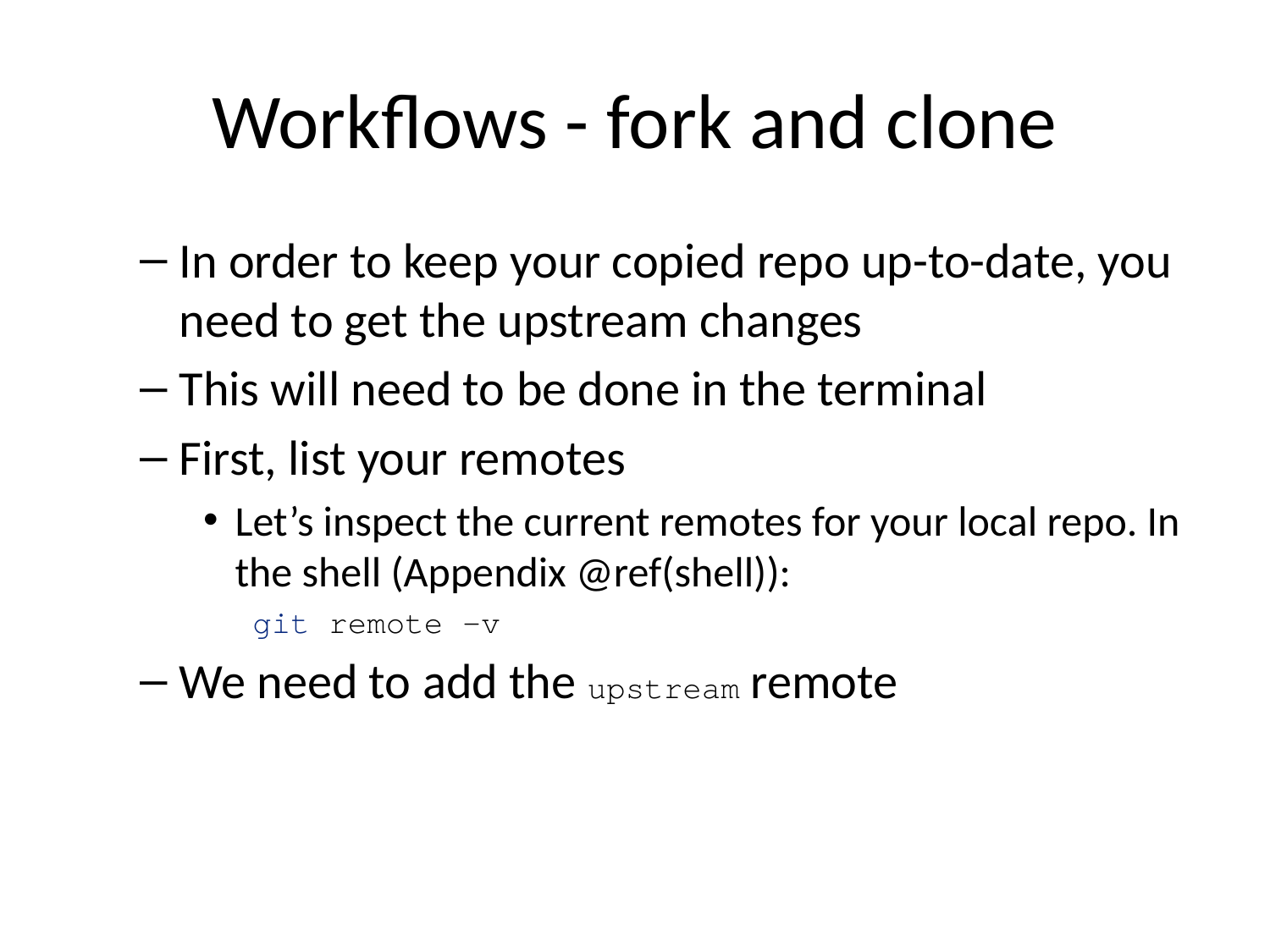

# Workflows - fork and clone
In order to keep your copied repo up-to-date, you need to get the upstream changes
This will need to be done in the terminal
First, list your remotes
Let’s inspect the current remotes for your local repo. In the shell (Appendix @ref(shell)):
git remote -v
We need to add the upstream remote